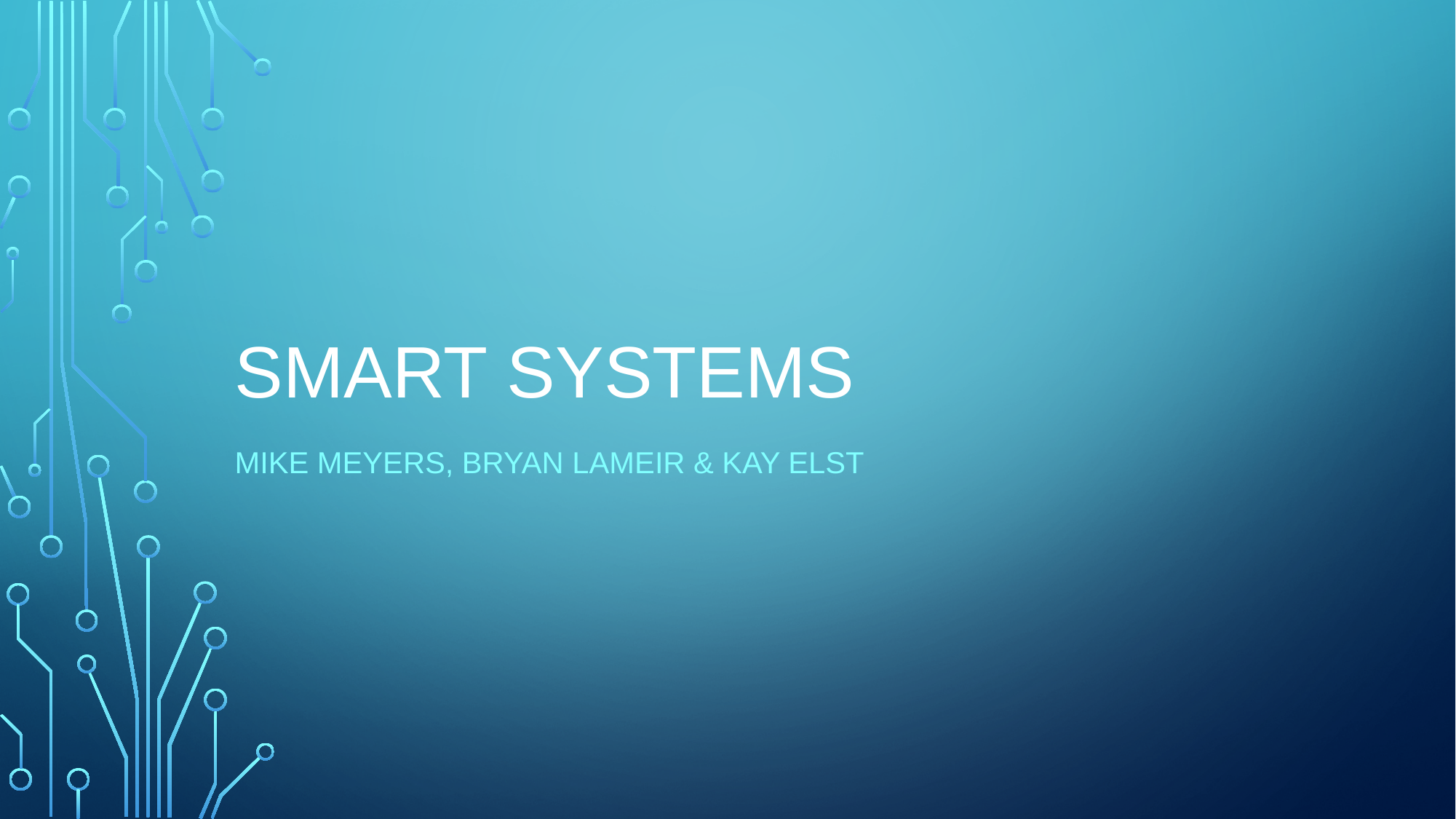

# Smart Systems
Mike Meyers, Bryan Lameir & Kay Elst